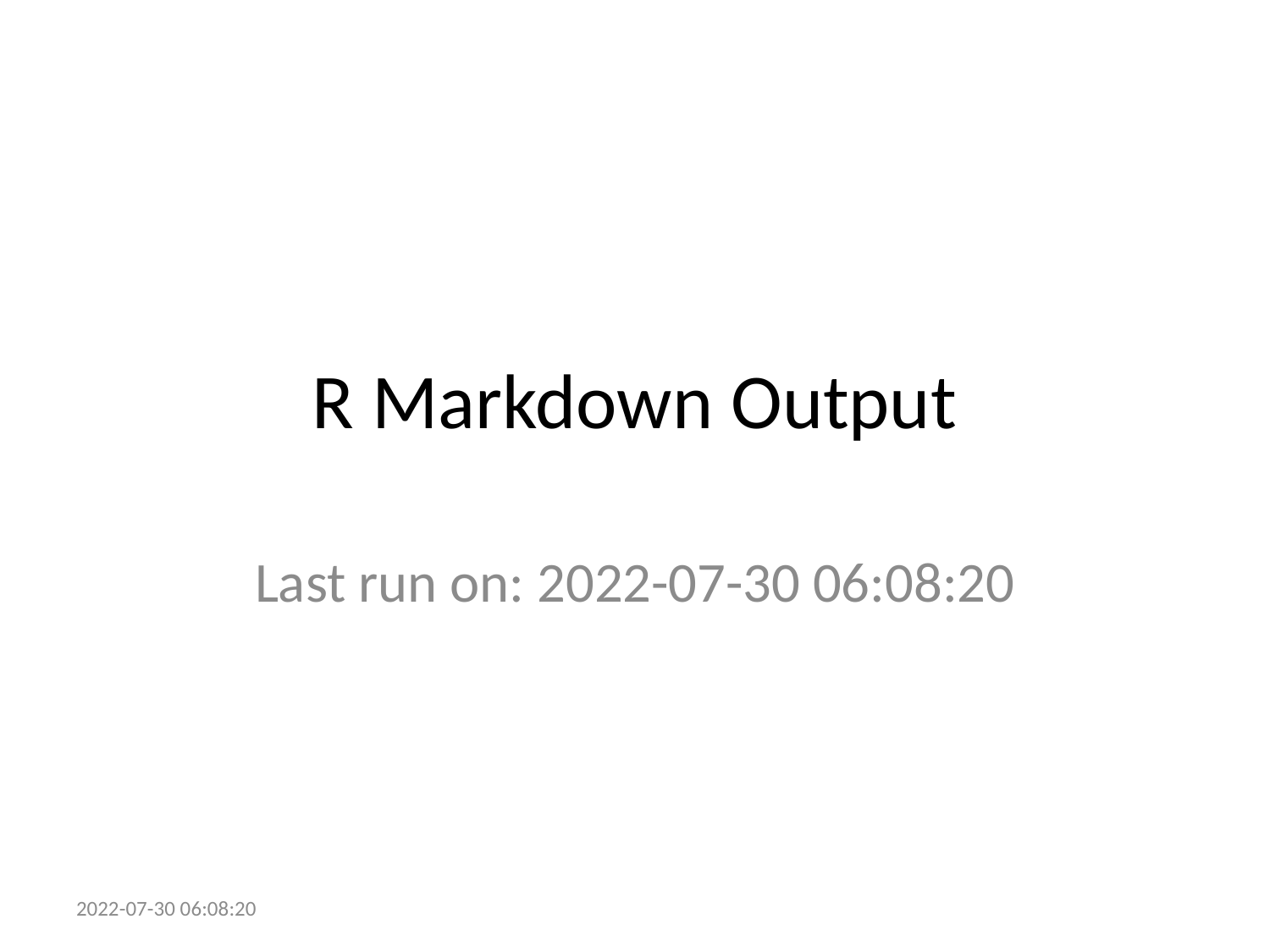

# R Markdown Output
Last run on: 2022-07-30 06:08:20
2022-07-30 06:08:20